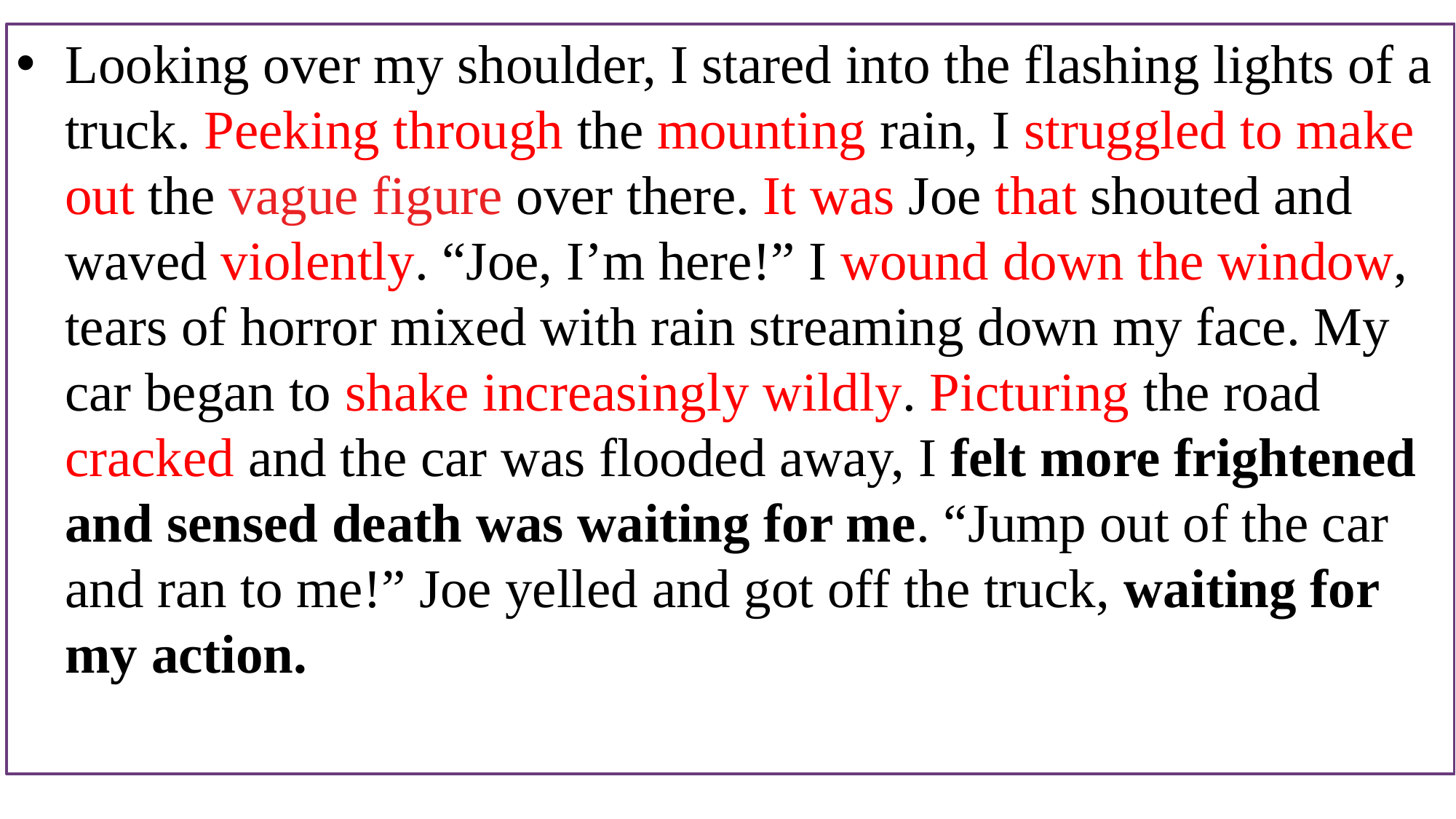

Looking over my shoulder, I stared into the flashing lights of a truck. Peeking through the mounting rain, I struggled to make out the vague figure over there. It was Joe that shouted and waved violently. “Joe, I’m here!” I wound down the window, tears of horror mixed with rain streaming down my face. My car began to shake increasingly wildly. Picturing the road cracked and the car was flooded away, I felt more frightened and sensed death was waiting for me. “Jump out of the car and ran to me!” Joe yelled and got off the truck, waiting for my action.